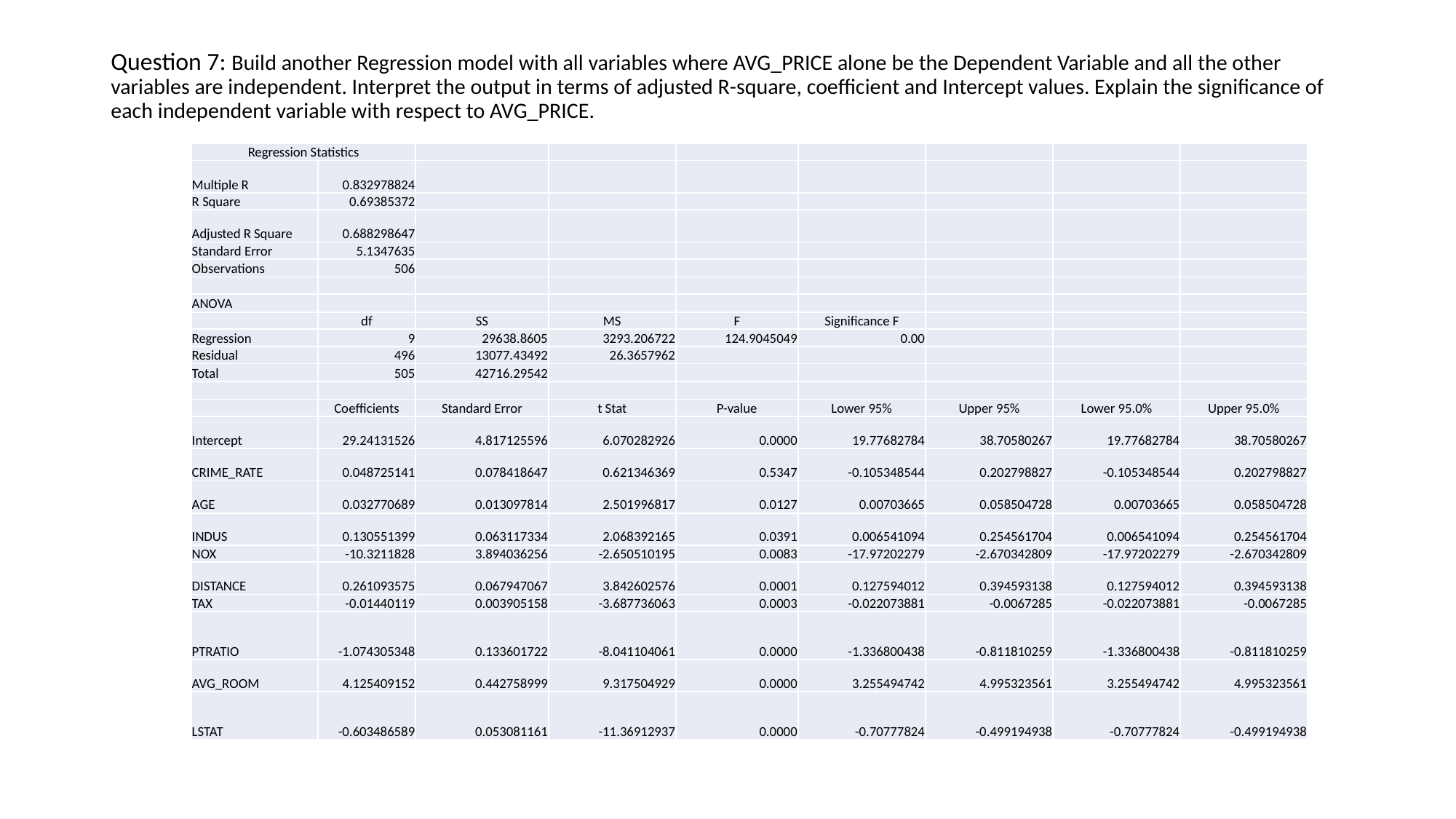

# Question 7: Build another Regression model with all variables where AVG_PRICE alone be the Dependent Variable and all the other variables are independent. Interpret the output in terms of adjusted R-square, coefficient and Intercept values. Explain the significance of each independent variable with respect to AVG_PRICE.
| Regression Statistics |  |  |  |  |  |  |  |  |
| --- | --- | --- | --- | --- | --- | --- | --- | --- |
| Multiple R | 0.832978824 |  |  |  |  |  |  |  |
| R Square | 0.69385372 |  |  |  |  |  |  |  |
| Adjusted R Square | 0.688298647 |  |  |  |  |  |  |  |
| Standard Error | 5.1347635 |  |  |  |  |  |  |  |
| Observations | 506 |  |  |  |  |  |  |  |
|  |  |  |  |  |  |  |  |  |
| ANOVA |  |  |  |  |  |  |  |  |
|  | df | SS | MS | F | Significance F |  |  |  |
| Regression | 9 | 29638.8605 | 3293.206722 | 124.9045049 | 0.00 |  |  |  |
| Residual | 496 | 13077.43492 | 26.3657962 |  |  |  |  |  |
| Total | 505 | 42716.29542 |  |  |  |  |  |  |
|  |  |  |  |  |  |  |  |  |
|  | Coefficients | Standard Error | t Stat | P-value | Lower 95% | Upper 95% | Lower 95.0% | Upper 95.0% |
| Intercept | 29.24131526 | 4.817125596 | 6.070282926 | 0.0000 | 19.77682784 | 38.70580267 | 19.77682784 | 38.70580267 |
| CRIME\_RATE | 0.048725141 | 0.078418647 | 0.621346369 | 0.5347 | -0.105348544 | 0.202798827 | -0.105348544 | 0.202798827 |
| AGE | 0.032770689 | 0.013097814 | 2.501996817 | 0.0127 | 0.00703665 | 0.058504728 | 0.00703665 | 0.058504728 |
| INDUS | 0.130551399 | 0.063117334 | 2.068392165 | 0.0391 | 0.006541094 | 0.254561704 | 0.006541094 | 0.254561704 |
| NOX | -10.3211828 | 3.894036256 | -2.650510195 | 0.0083 | -17.97202279 | -2.670342809 | -17.97202279 | -2.670342809 |
| DISTANCE | 0.261093575 | 0.067947067 | 3.842602576 | 0.0001 | 0.127594012 | 0.394593138 | 0.127594012 | 0.394593138 |
| TAX | -0.01440119 | 0.003905158 | -3.687736063 | 0.0003 | -0.022073881 | -0.0067285 | -0.022073881 | -0.0067285 |
| PTRATIO | -1.074305348 | 0.133601722 | -8.041104061 | 0.0000 | -1.336800438 | -0.811810259 | -1.336800438 | -0.811810259 |
| AVG\_ROOM | 4.125409152 | 0.442758999 | 9.317504929 | 0.0000 | 3.255494742 | 4.995323561 | 3.255494742 | 4.995323561 |
| LSTAT | -0.603486589 | 0.053081161 | -11.36912937 | 0.0000 | -0.70777824 | -0.499194938 | -0.70777824 | -0.499194938 |